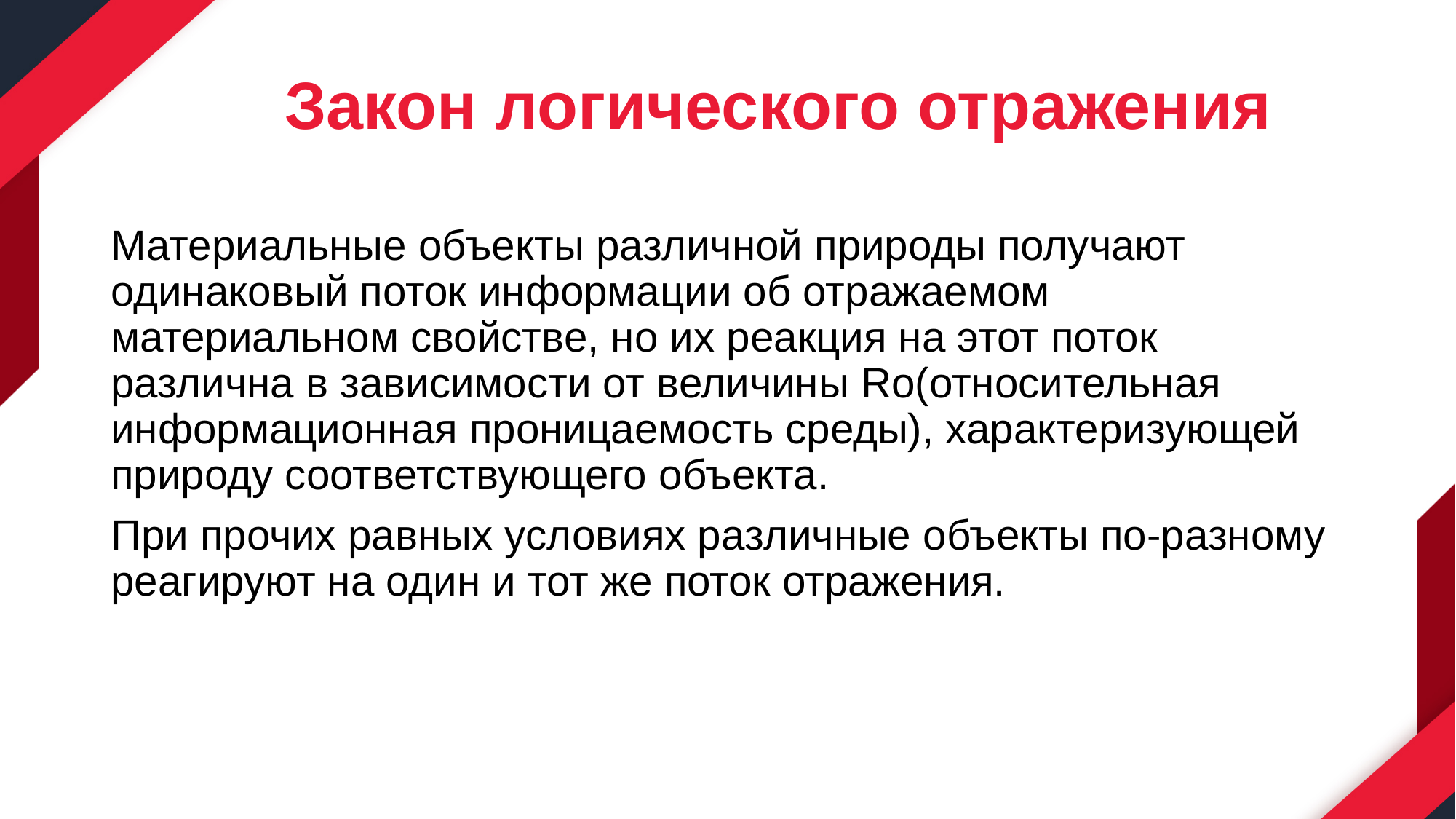

Закон логического отражения
Материальные объекты различной природы получают одинаковый поток информации об отражаемом материальном свойстве, но их реакция на этот поток различна в зависимости от величины Ro(относительная информационная проницаемость среды), характеризующей природу соответствующего объекта.
При прочих равных условиях различные объекты по-разному реагируют на один и тот же поток отражения.